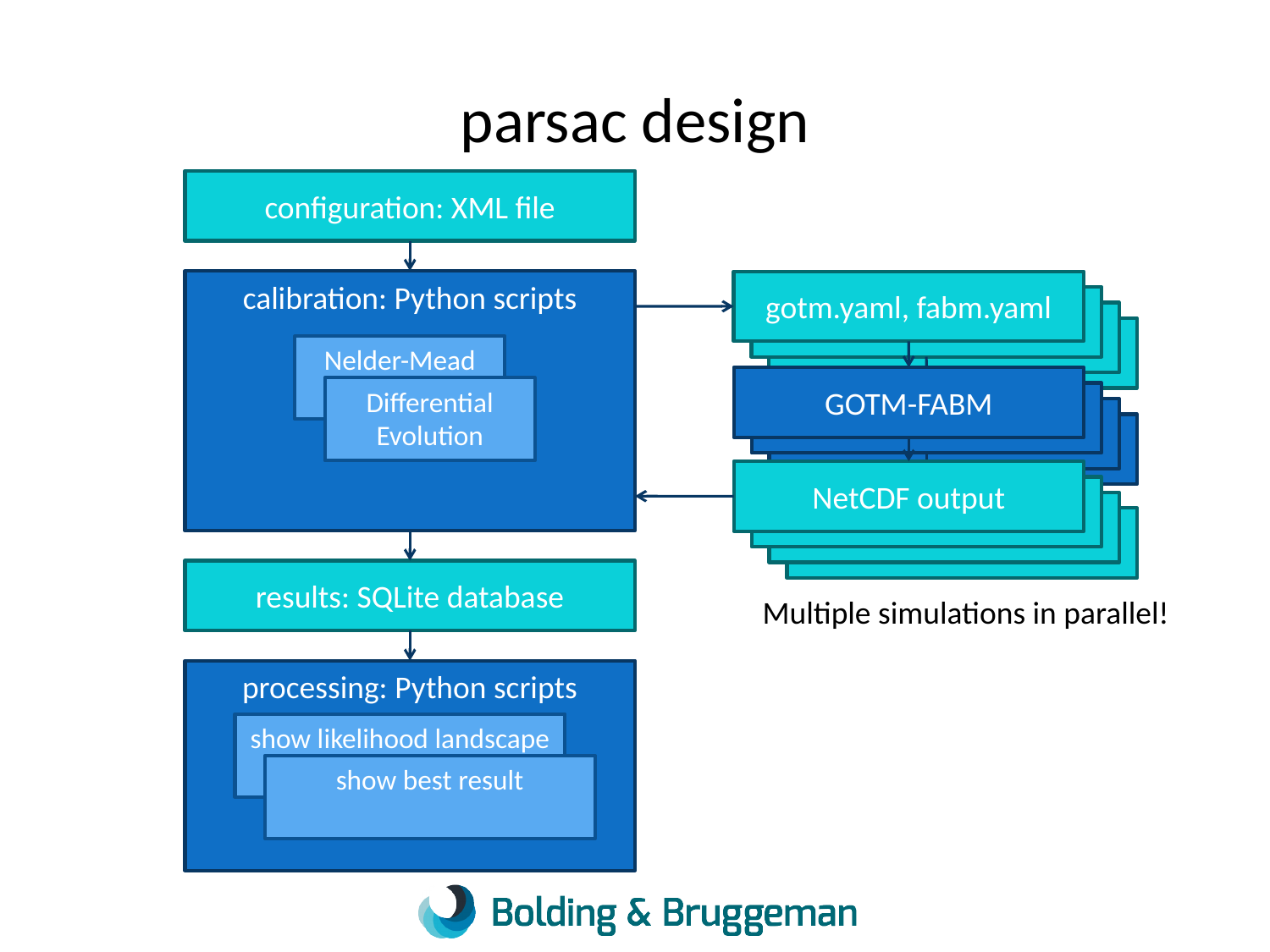

# parsac design
configuration: XML file
calibration: Python scripts
Nelder-Mead
Differential Evolution
gotm.yaml, fabm.yaml
GOTM-FABM
NetCDF output
*.nml, fabm.yaml
gotm-lake + fabm
NetCDF output
*.nml, fabm.yaml
gotm-lake + fabm
NetCDF output
*.nml, fabm.yaml
gotm-lake + fabm
NetCDF output
results: SQLite database
Multiple simulations in parallel!
processing: Python scripts
show likelihood landscape
show best result